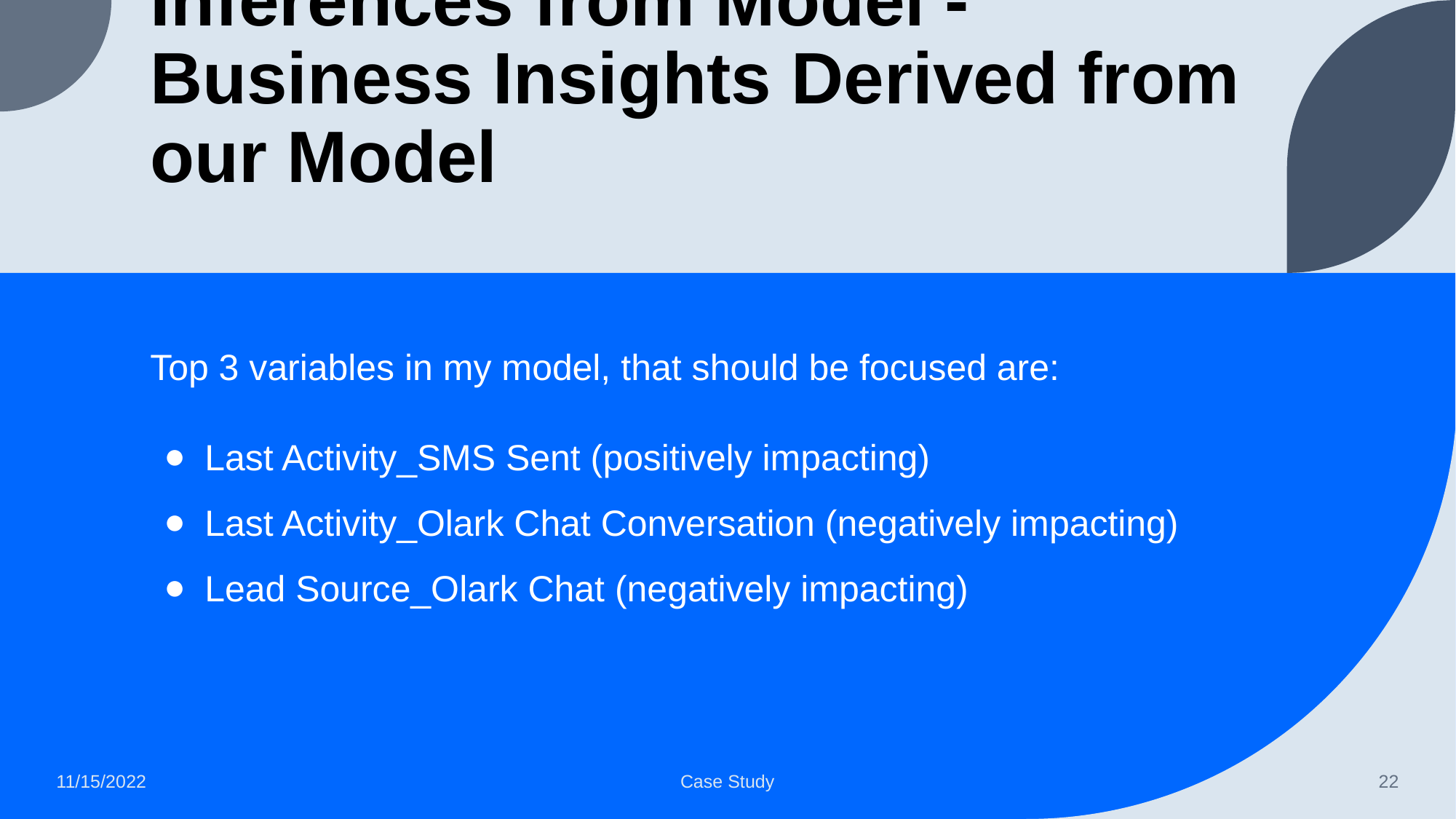

# Inferences from Model - Business Insights Derived from our Model
Top 3 variables in my model, that should be focused are:
Last Activity_SMS Sent (positively impacting)
Last Activity_Olark Chat Conversation (negatively impacting)
Lead Source_Olark Chat (negatively impacting)
11/15/2022
Case Study
22